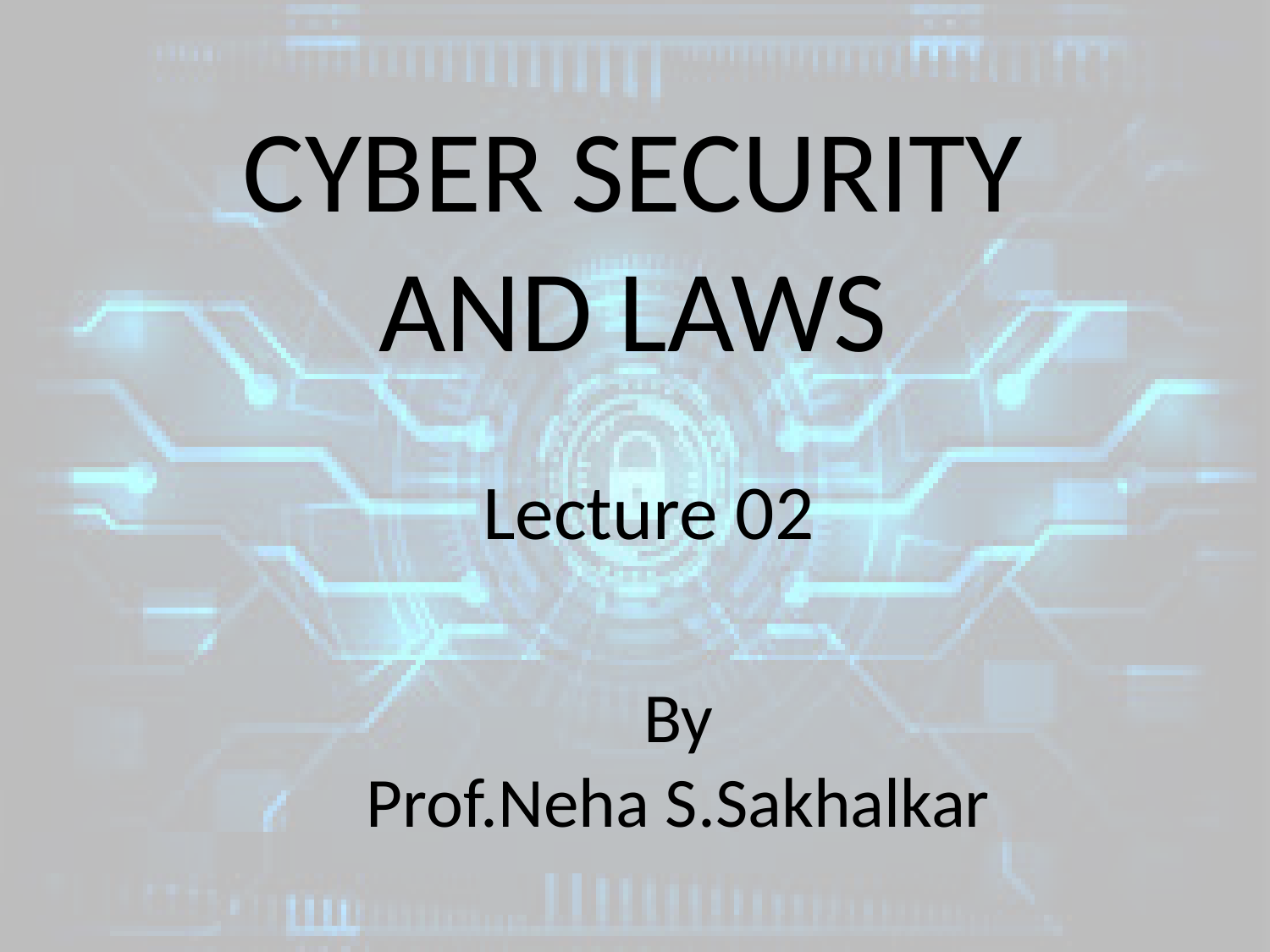

CYBER SECURITY AND LAWS
# Lecture 02
By
Prof.Neha S.Sakhalkar